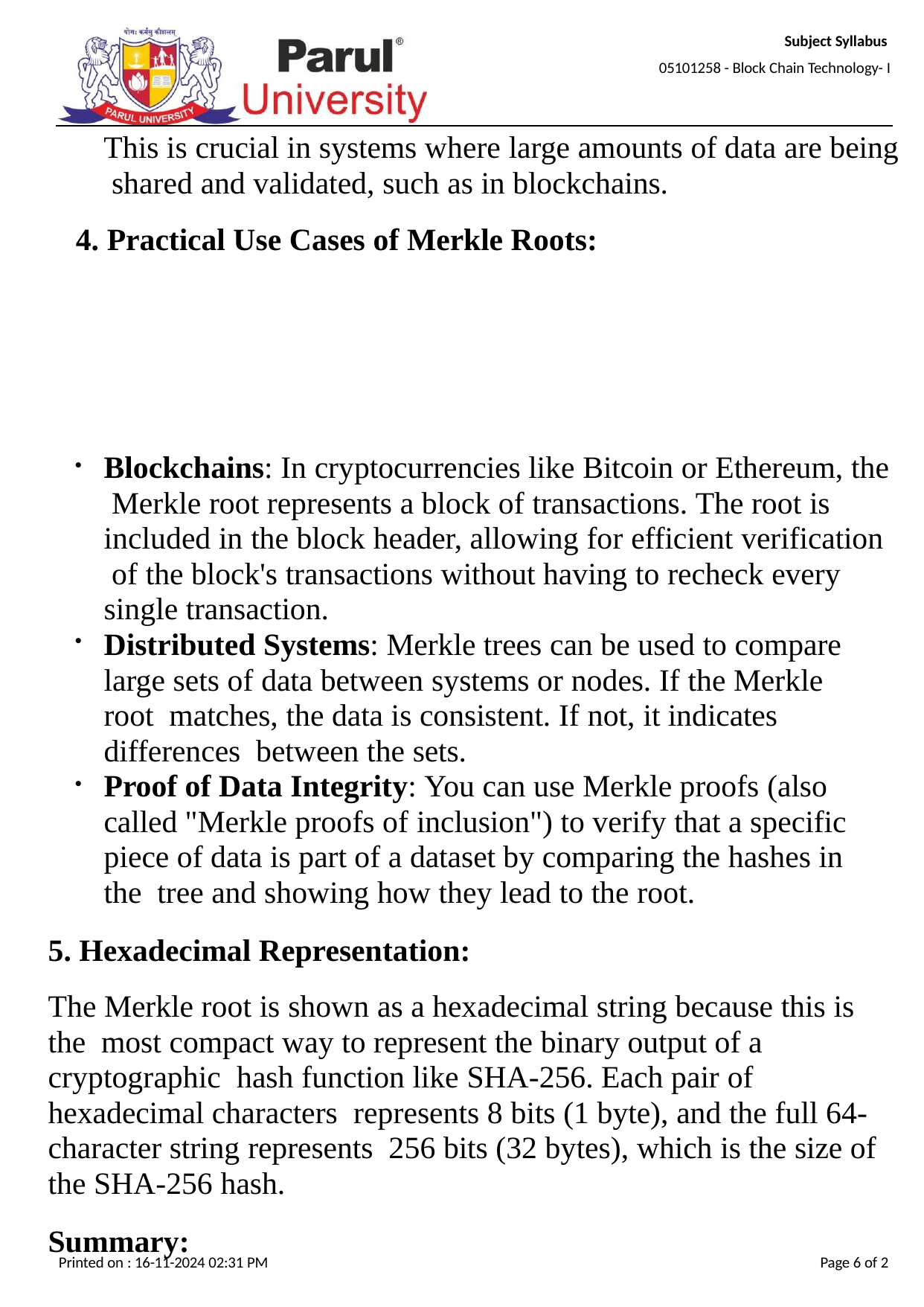

Subject Syllabus
05101258 - Block Chain Technology- I
This is crucial in systems where large amounts of data are being  shared and validated, such as in blockchains.
4. Practical Use Cases of Merkle Roots:
Blockchains: In cryptocurrencies like Bitcoin or Ethereum, the  Merkle root represents a block of transactions. The root is  included in the block header, allowing for efficient verification  of the block's transactions without having to recheck every  single transaction.
Distributed Systems: Merkle trees can be used to compare
large sets of data between systems or nodes. If the Merkle root  matches, the data is consistent. If not, it indicates differences  between the sets.
Proof of Data Integrity: You can use Merkle proofs (also  called "Merkle proofs of inclusion") to verify that a specific  piece of data is part of a dataset by comparing the hashes in the  tree and showing how they lead to the root.
5. Hexadecimal Representation:
The Merkle root is shown as a hexadecimal string because this is the  most compact way to represent the binary output of a cryptographic  hash function like SHA-256. Each pair of hexadecimal characters  represents 8 bits (1 byte), and the full 64-character string represents  256 bits (32 bytes), which is the size of the SHA-256 hash.
Summary:
Printed on : 16-11-2024 02:31 PM
Page 6 of 2